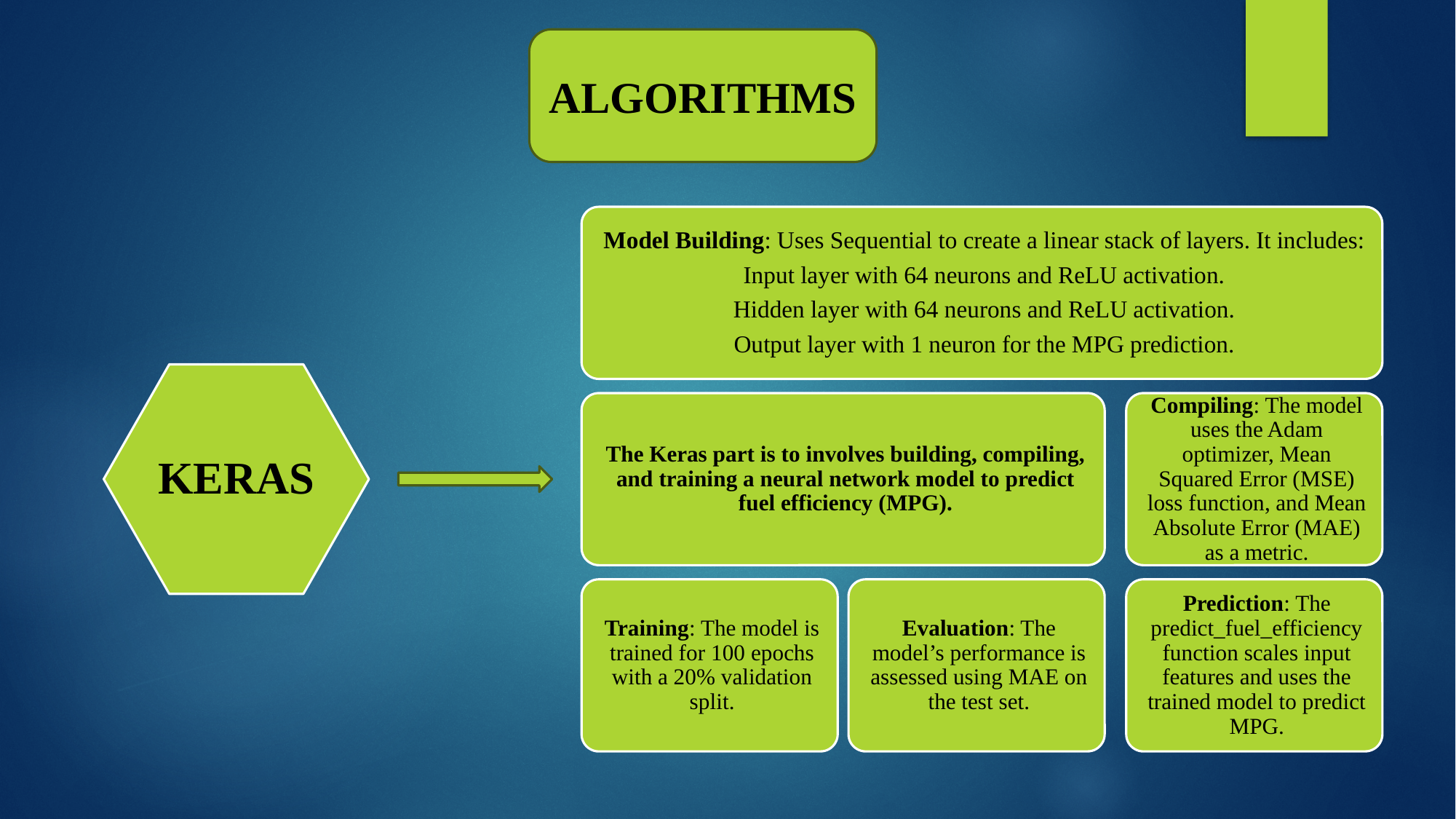

ALGORITHMS
Model Building: Uses Sequential to create a linear stack of layers. It includes:
Input layer with 64 neurons and ReLU activation.
Hidden layer with 64 neurons and ReLU activation.
Output layer with 1 neuron for the MPG prediction.
The Keras part is to involves building, compiling, and training a neural network model to predict fuel efficiency (MPG).
Training: The model is trained for 100 epochs with a 20% validation split.
Evaluation: The model’s performance is assessed using MAE on the test set.
Compiling: The model uses the Adam optimizer, Mean Squared Error (MSE) loss function, and Mean Absolute Error (MAE) as a metric.
Prediction: The predict_fuel_efficiency function scales input features and uses the trained model to predict MPG.

KERAS